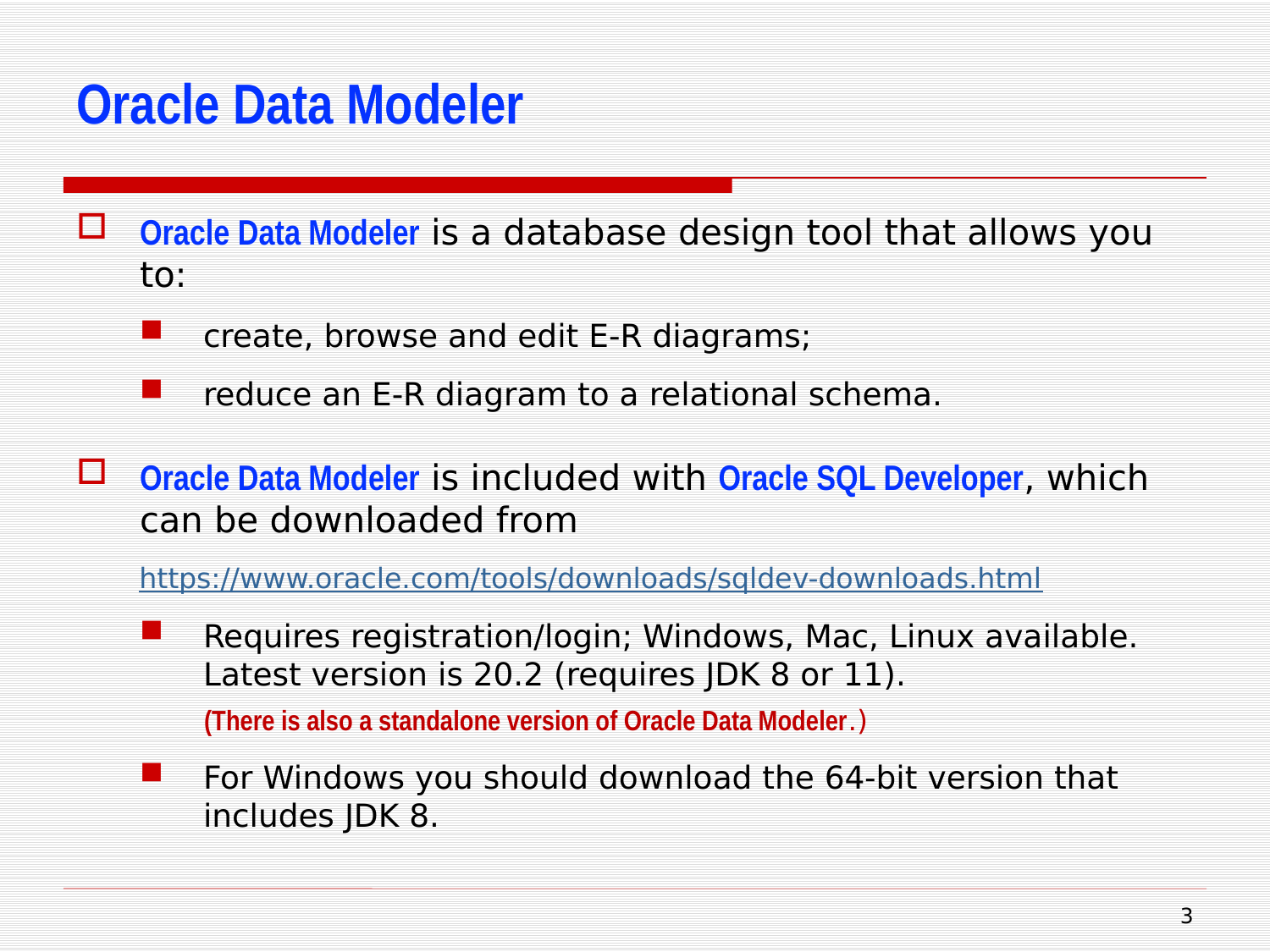

# Oracle Data Modeler
Oracle Data Modeler is a database design tool that allows you to:
create, browse and edit E-R diagrams;
reduce an E-R diagram to a relational schema.
Oracle Data Modeler is included with Oracle SQL Developer, which can be downloaded from
https://www.oracle.com/tools/downloads/sqldev-downloads.html
Requires registration/login; Windows, Mac, Linux available. Latest version is 20.2 (requires JDK 8 or 11).
(There is also a standalone version of Oracle Data Modeler.)
For Windows you should download the 64-bit version that includes JDK 8.
3